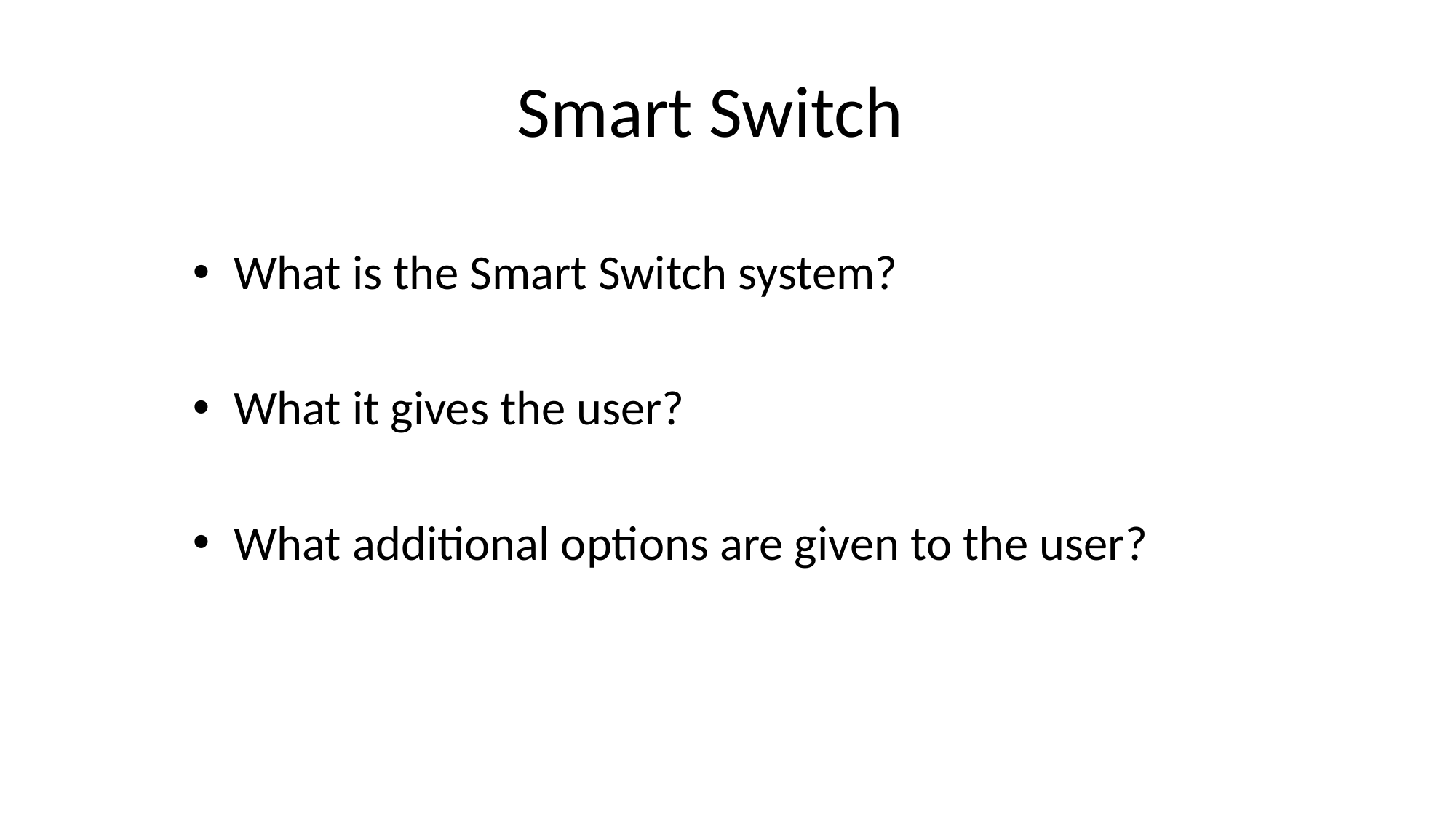

# Smart Switch
What is the Smart Switch system?

What it gives the user?

What additional options are given to the user?